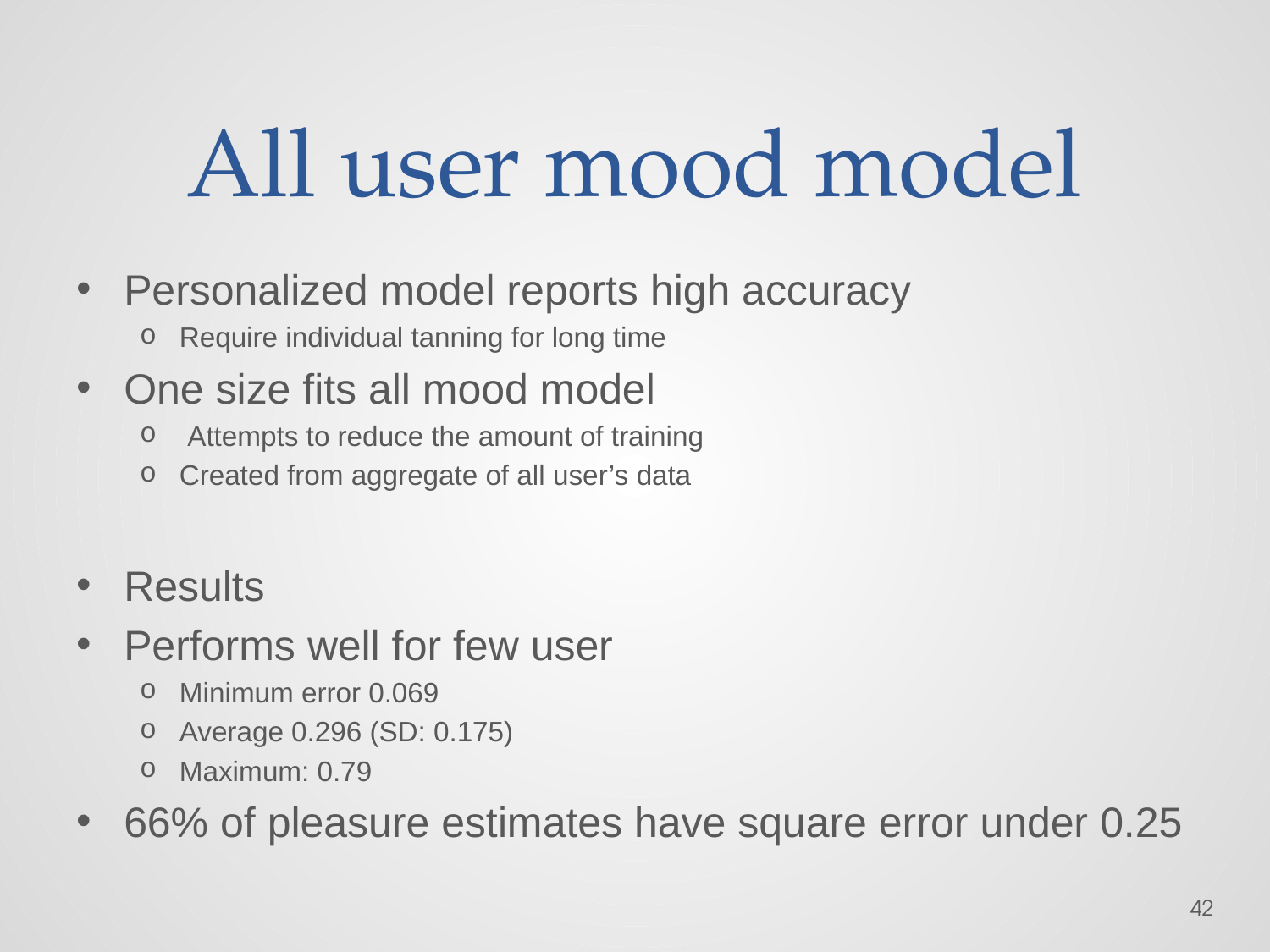

# All user mood model
Personalized model reports high accuracy
Require individual tanning for long time
One size fits all mood model
 Attempts to reduce the amount of training
Created from aggregate of all user’s data

Results
Performs well for few user
Minimum error 0.069
Average 0.296 (SD: 0.175)
Maximum: 0.79
66% of pleasure estimates have square error under 0.25

42